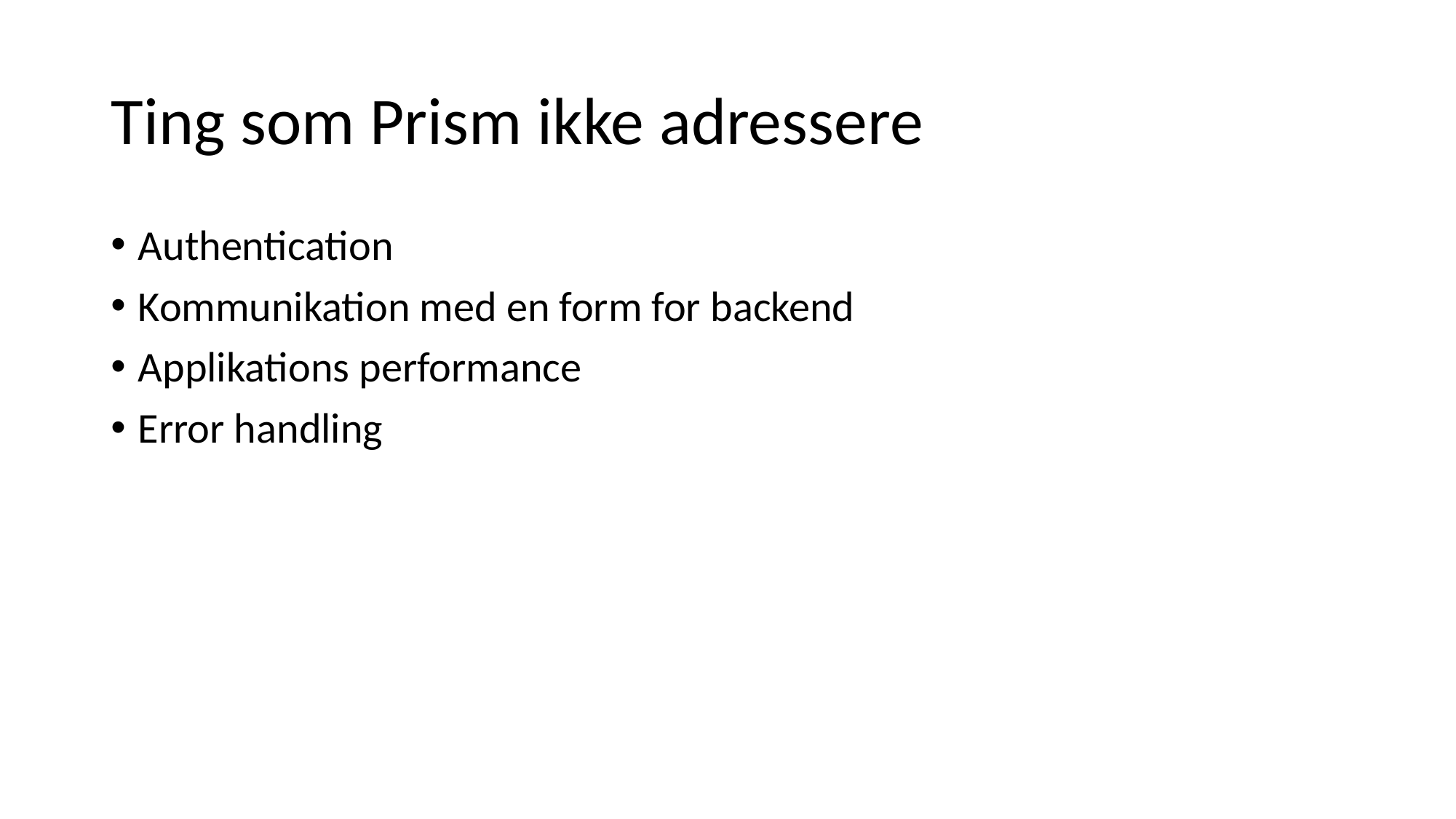

# Ting som Prism ikke adressere
Authentication
Kommunikation med en form for backend
Applikations performance
Error handling